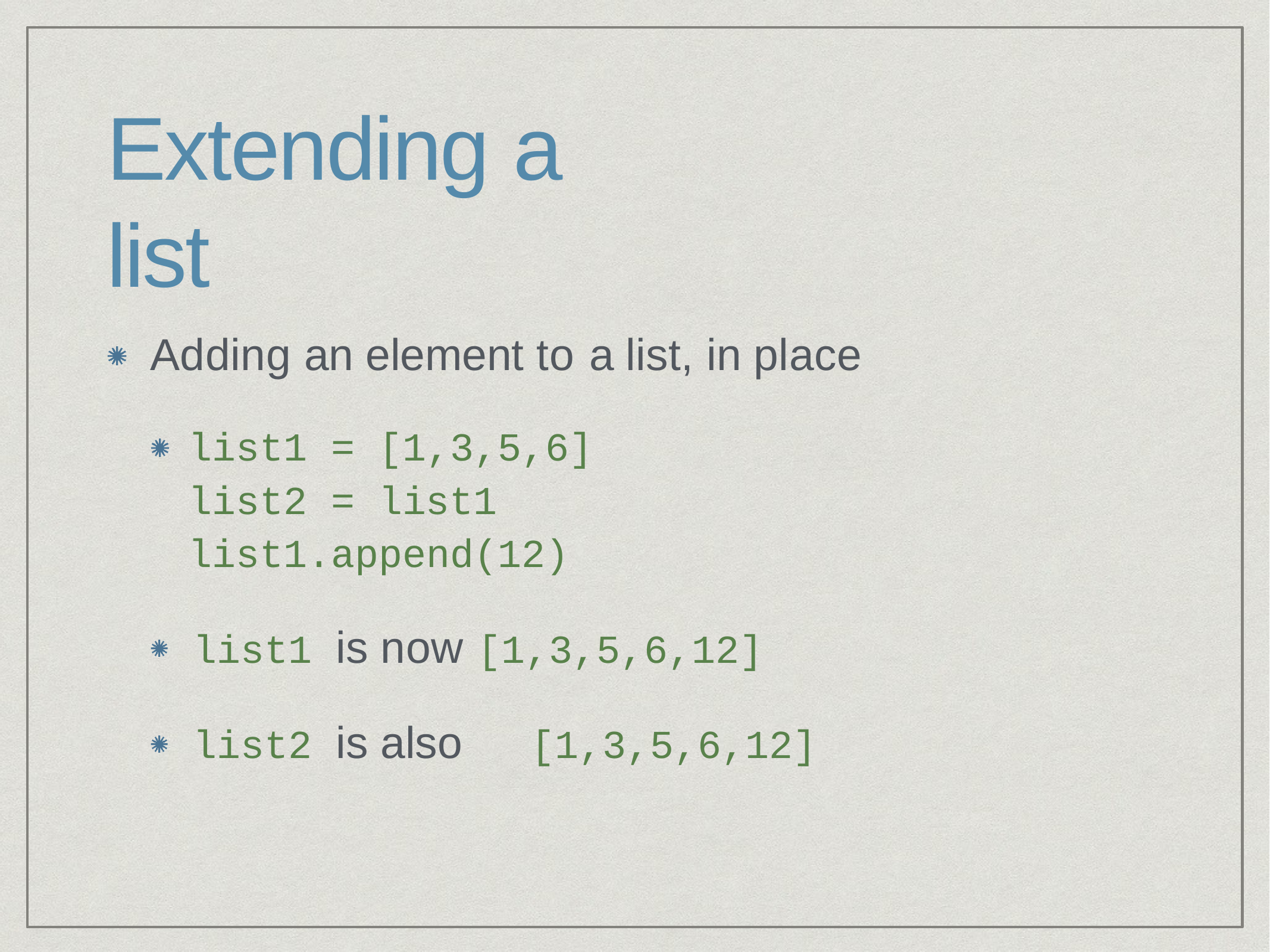

# Extending a list
Adding an element to a list, in place
list1 = [1,3,5,6]
list2 = list1  list1.append(12)
list1 is now [1,3,5,6,12]  list2 is also	[1,3,5,6,12]